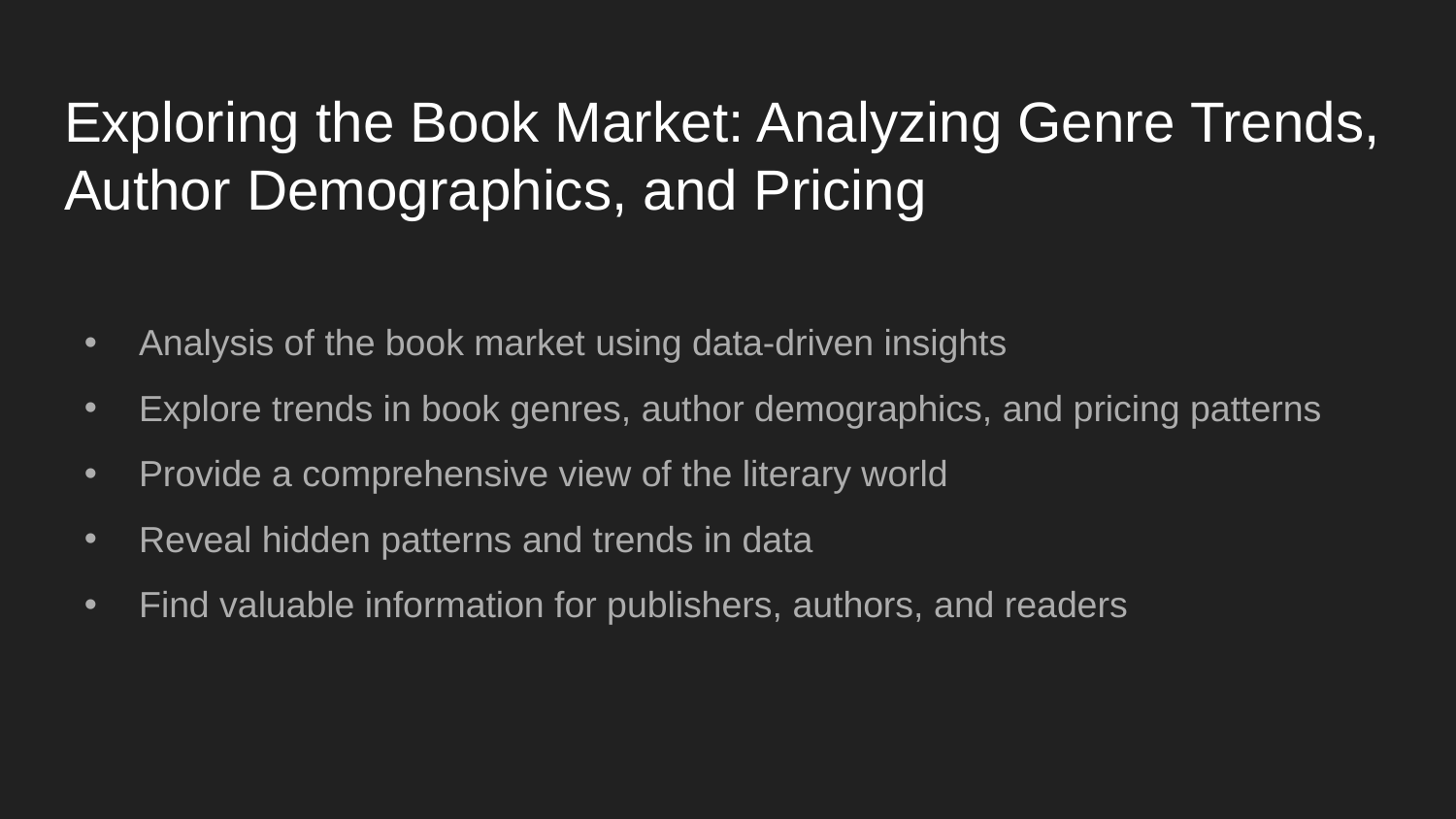

# Exploring the Book Market: Analyzing Genre Trends, Author Demographics, and Pricing
Analysis of the book market using data-driven insights
Explore trends in book genres, author demographics, and pricing patterns
Provide a comprehensive view of the literary world
Reveal hidden patterns and trends in data
Find valuable information for publishers, authors, and readers